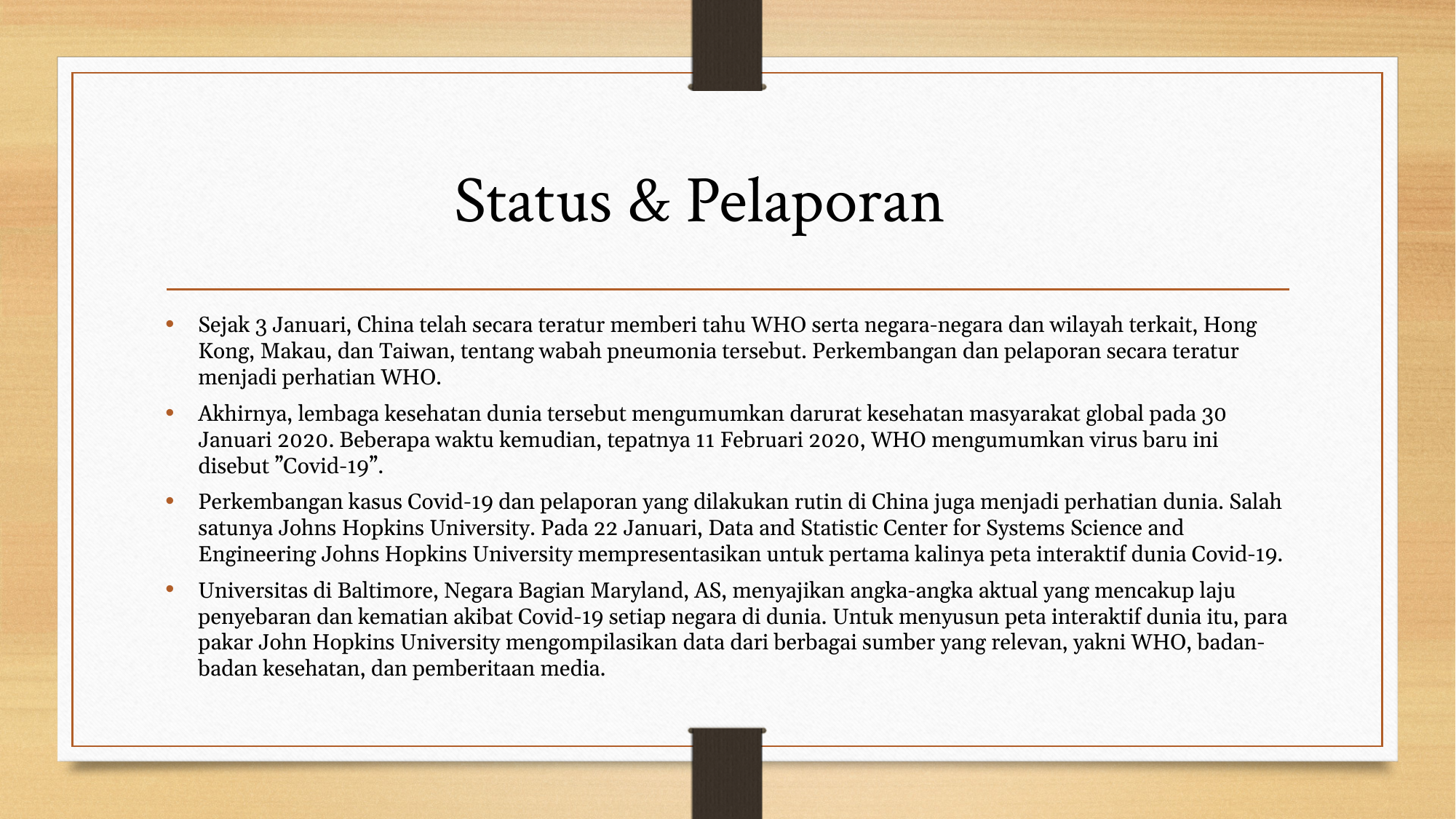

# Status & Pelaporan
Sejak 3 Januari, China telah secara teratur memberi tahu WHO serta negara-negara dan wilayah terkait, Hong Kong, Makau, dan Taiwan, tentang wabah pneumonia tersebut. Perkembangan dan pelaporan secara teratur menjadi perhatian WHO.
Akhirnya, lembaga kesehatan dunia tersebut mengumumkan darurat kesehatan masyarakat global pada 30 Januari 2020. Beberapa waktu kemudian, tepatnya 11 Februari 2020, WHO mengumumkan virus baru ini disebut ”Covid-19”.
Perkembangan kasus Covid-19 dan pelaporan yang dilakukan rutin di China juga menjadi perhatian dunia. Salah satunya Johns Hopkins University. Pada 22 Januari, Data and Statistic Center for Systems Science and Engineering Johns Hopkins University mempresentasikan untuk pertama kalinya peta interaktif dunia Covid-19.
Universitas di Baltimore, Negara Bagian Maryland, AS, menyajikan angka-angka aktual yang mencakup laju penyebaran dan kematian akibat Covid-19 setiap negara di dunia. Untuk menyusun peta interaktif dunia itu, para pakar John Hopkins University mengompilasikan data dari berbagai sumber yang relevan, yakni WHO, badan-badan kesehatan, dan pemberitaan media.